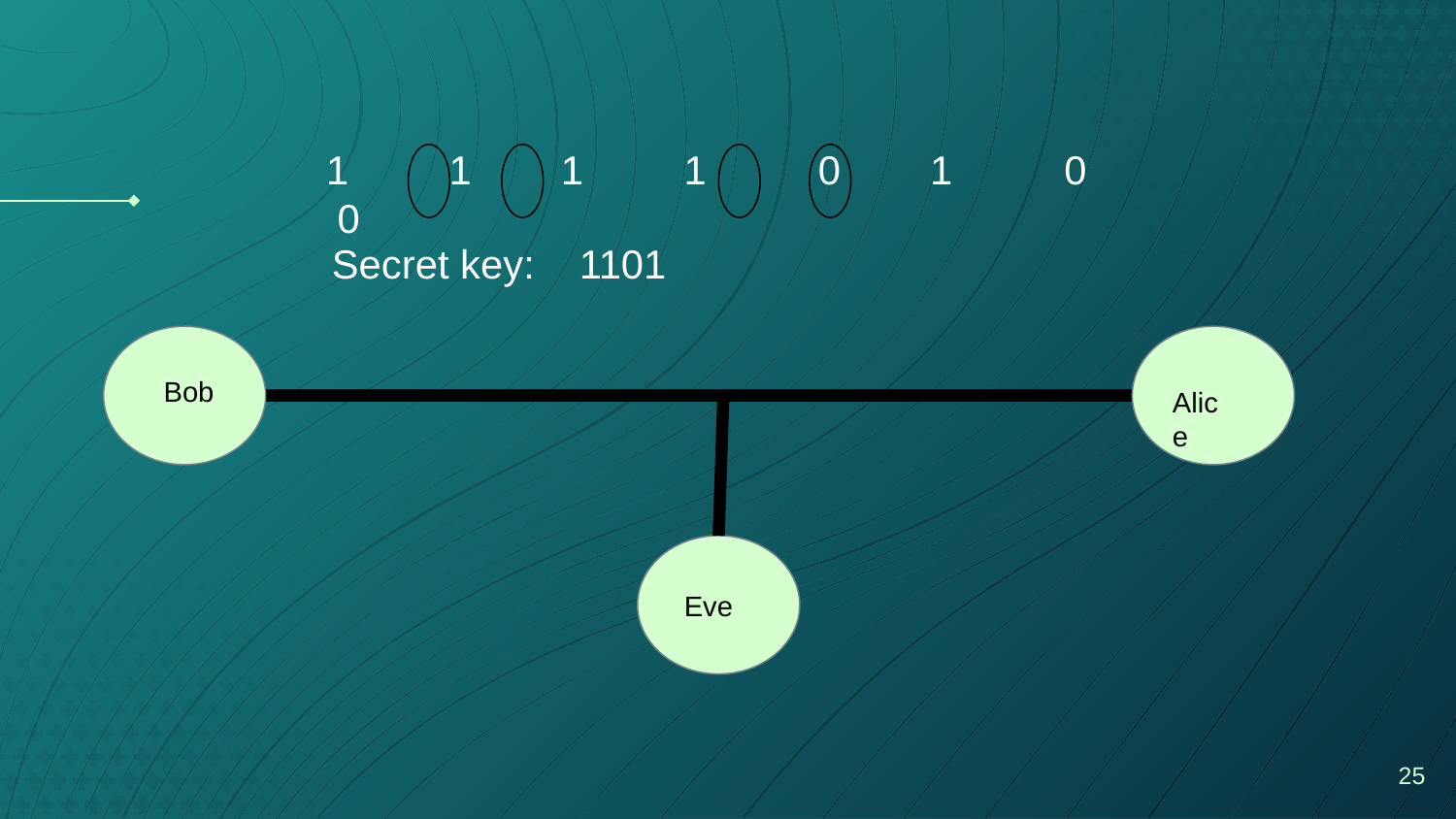

1         1        1         1          0        1          0         0

Secret key:    1101

Bob
Alice

Eve
25